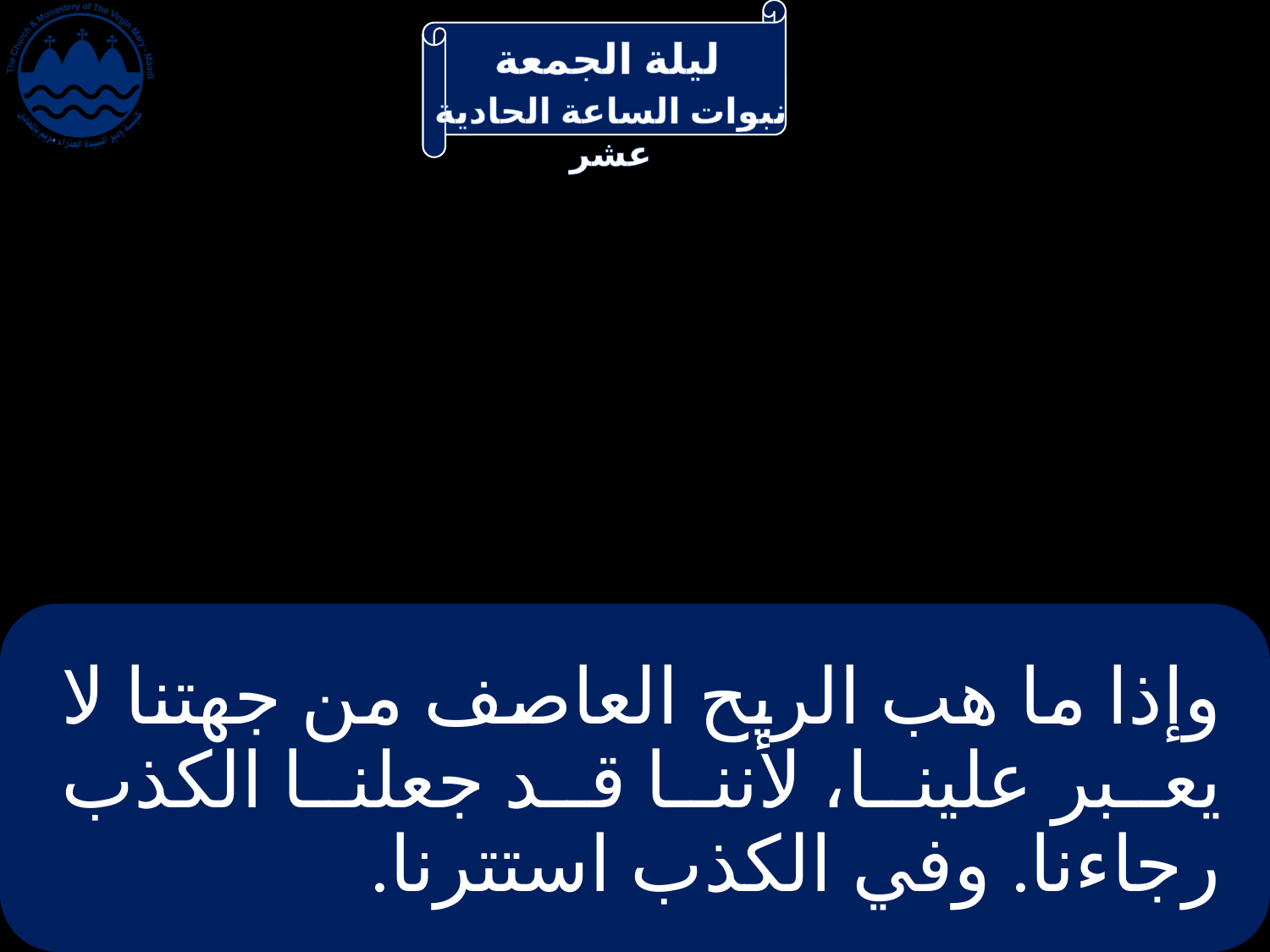

# وإذا ما هب الريح العاصف من جهتنا لا يعبر علينا، لأننا قد جعلنا الكذب رجاءنا. وفي الكذب استترنا.